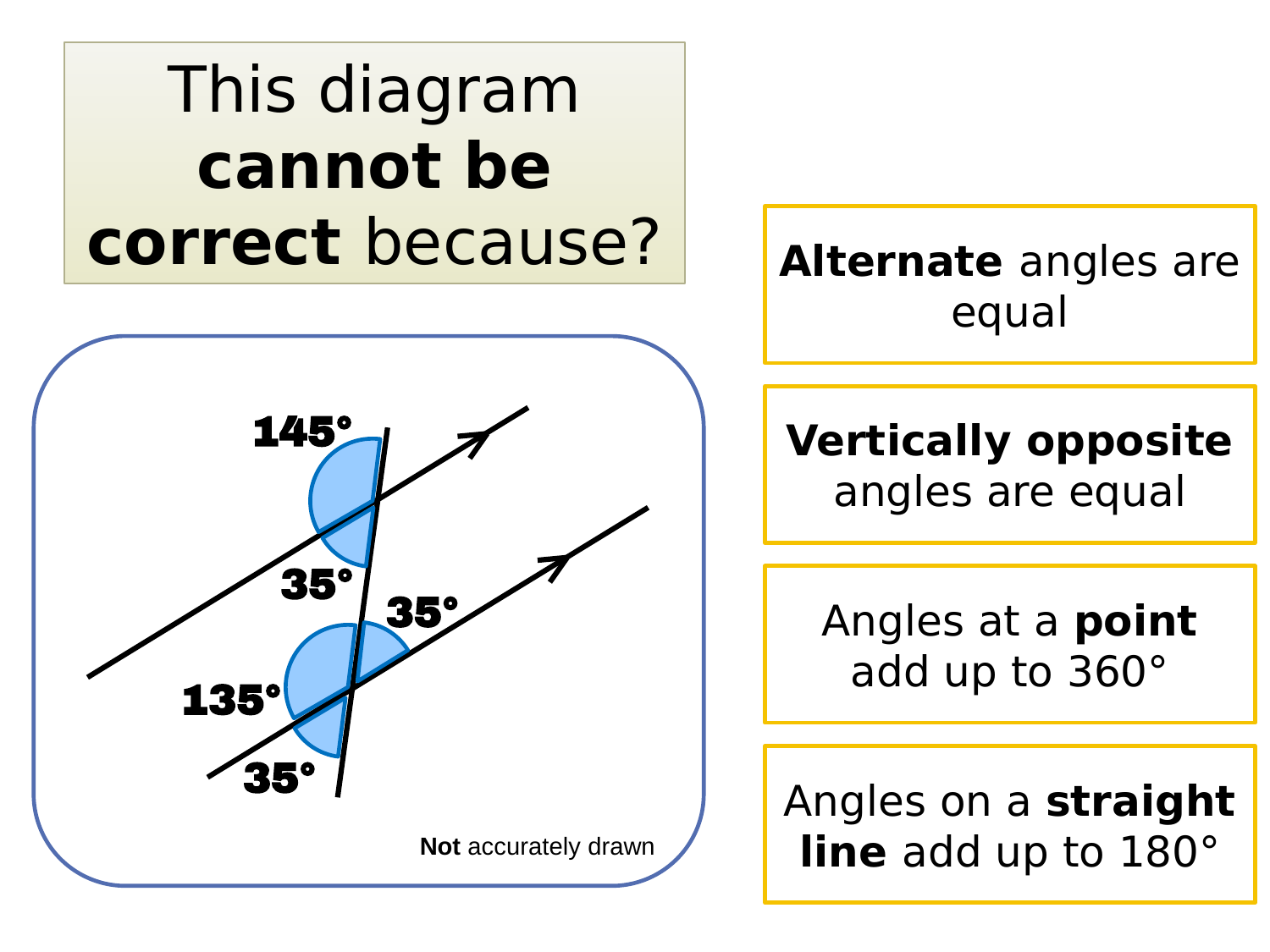

This diagram cannot be correct because?
Alternate angles are equal

Vertically opposite angles are equal
145°

35°
Angles at a point add up to 360°
35°

135°
35°
Angles on a straight line add up to 180°
Not accurately drawn